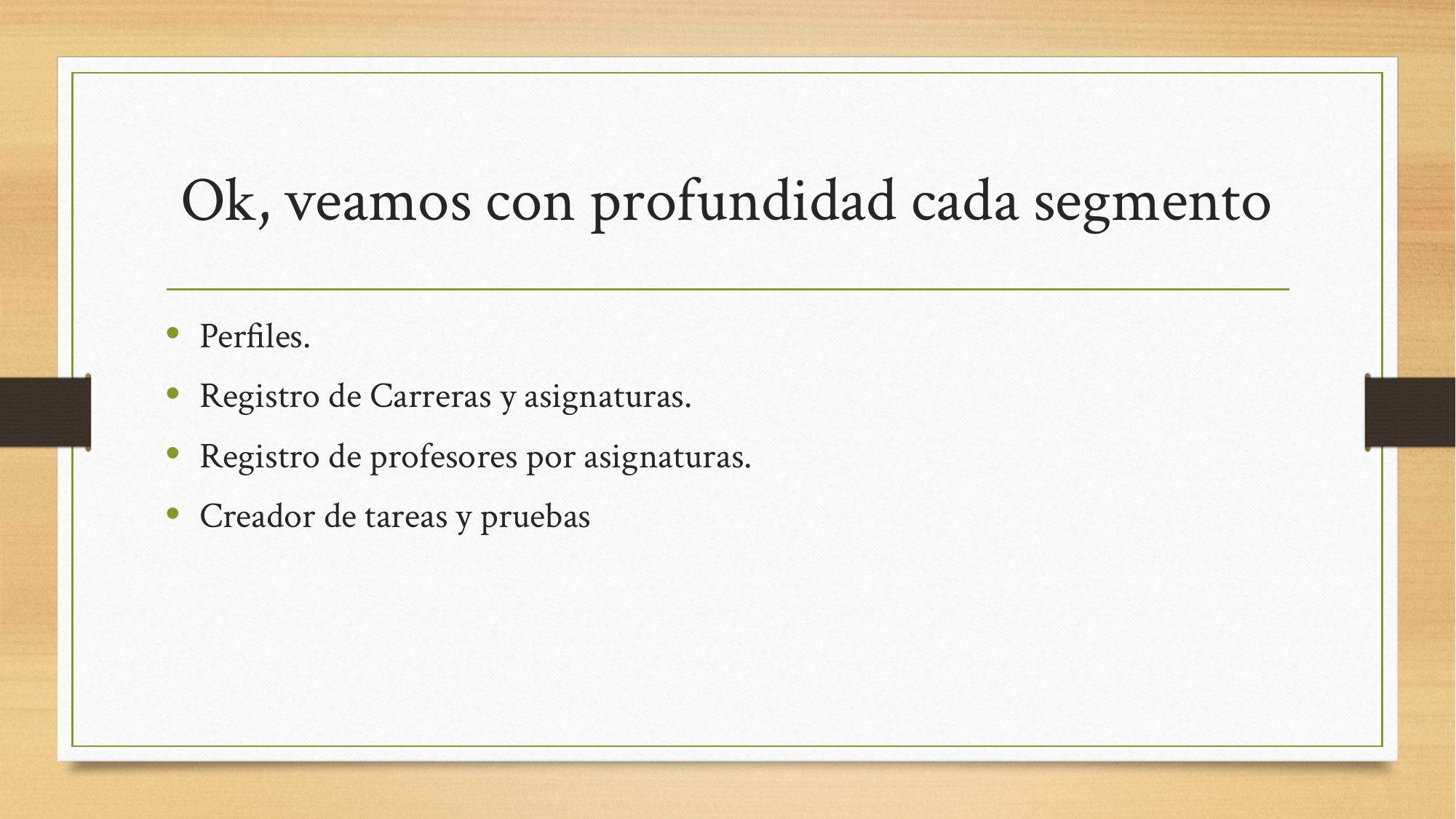

# Ok, veamos con profundidad cada segmento
Perfiles.
Registro de Carreras y asignaturas.
Registro de profesores por asignaturas.
Creador de tareas y pruebas